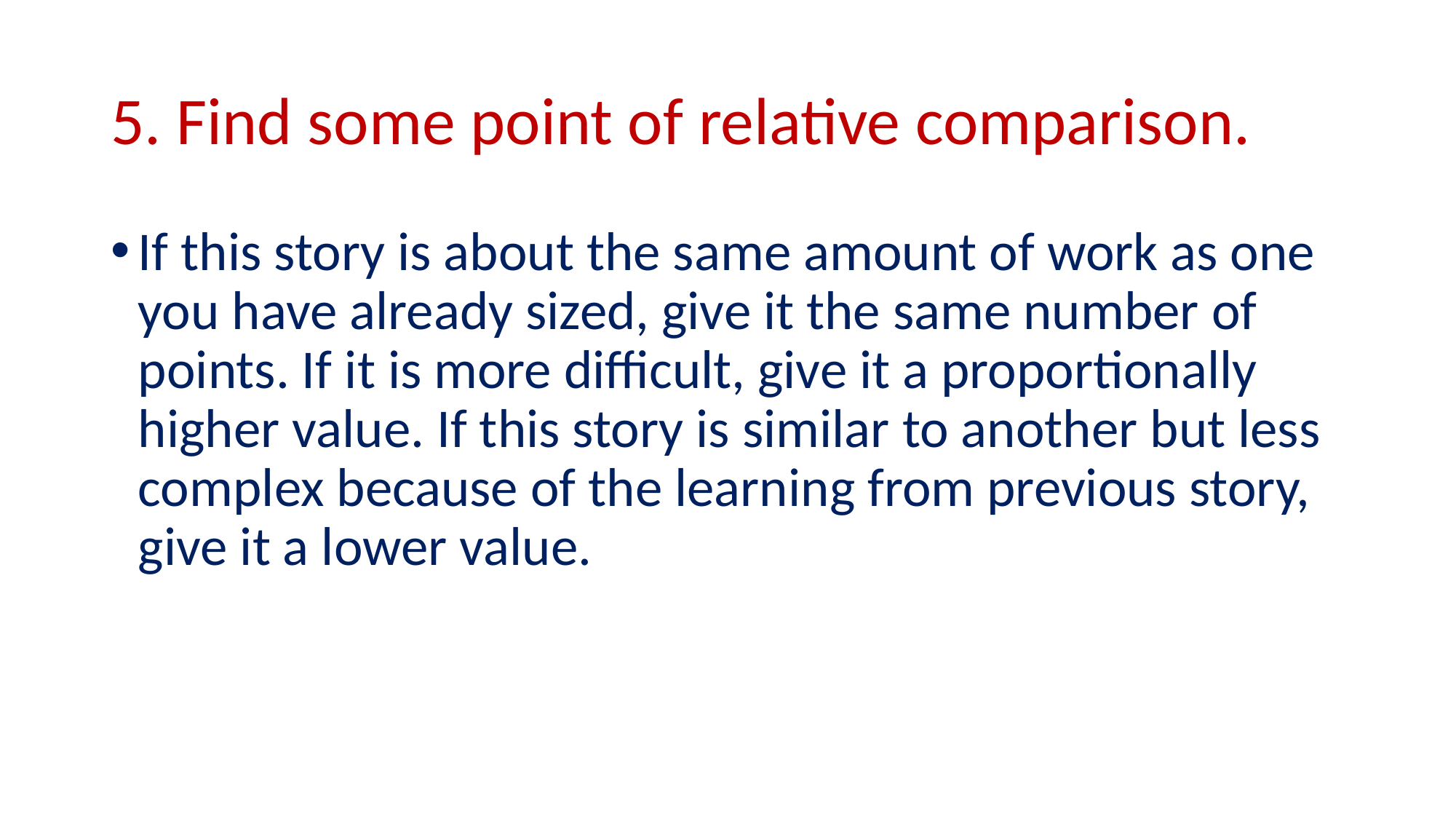

# 5. Find some point of relative comparison.
If this story is about the same amount of work as one you have already sized, give it the same number of points. If it is more difficult, give it a proportionally higher value. If this story is similar to another but less complex because of the learning from previous story, give it a lower value.